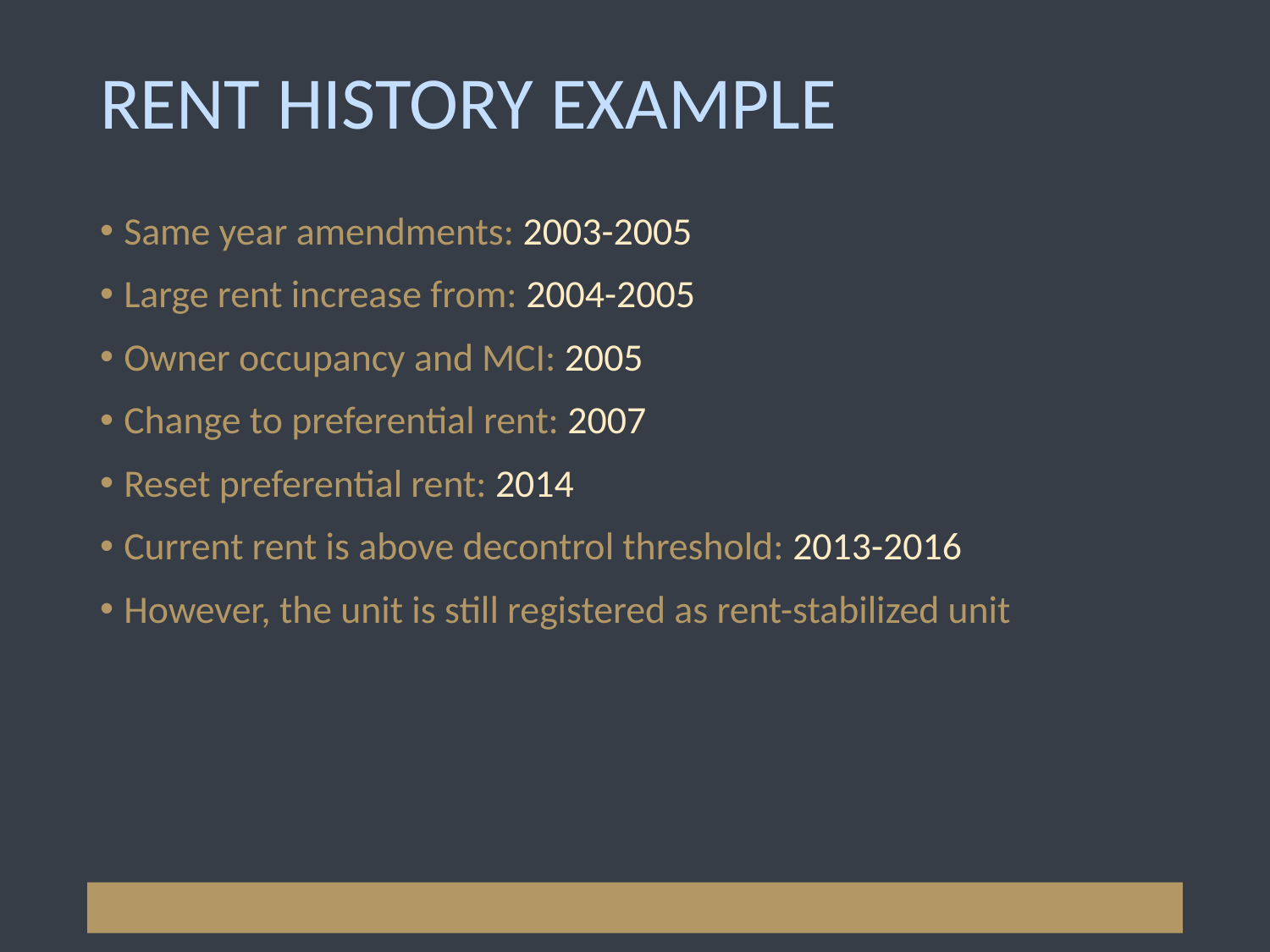

# RENT HISTORY EXAMPLE
Same year amendments: 2003-2005
Large rent increase from: 2004-2005
Owner occupancy and MCI: 2005
Change to preferential rent: 2007
Reset preferential rent: 2014
Current rent is above decontrol threshold: 2013-2016
However, the unit is still registered as rent-stabilized unit